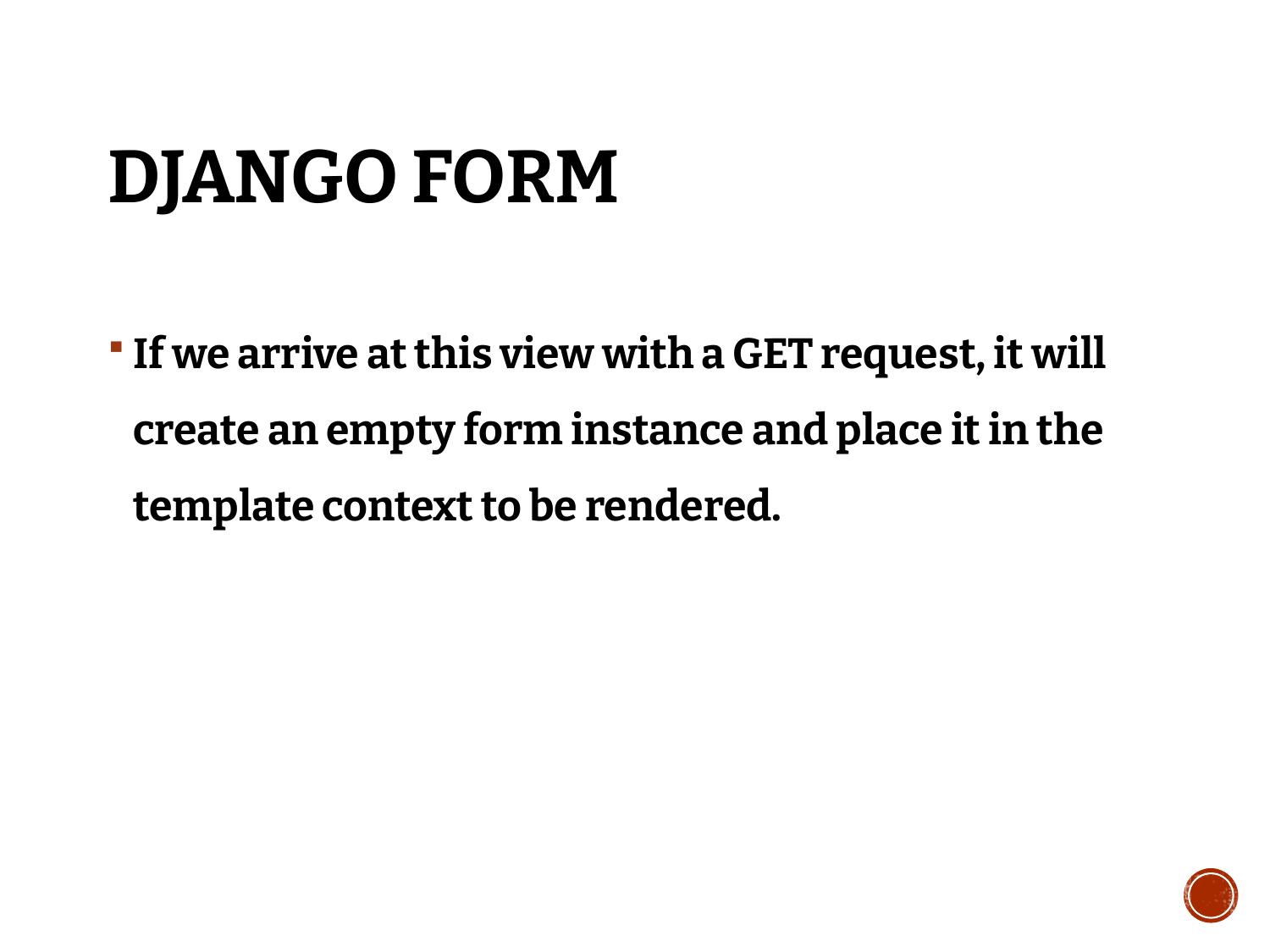

# Django form
If we arrive at this view with a GET request, it will create an empty form instance and place it in the template context to be rendered.